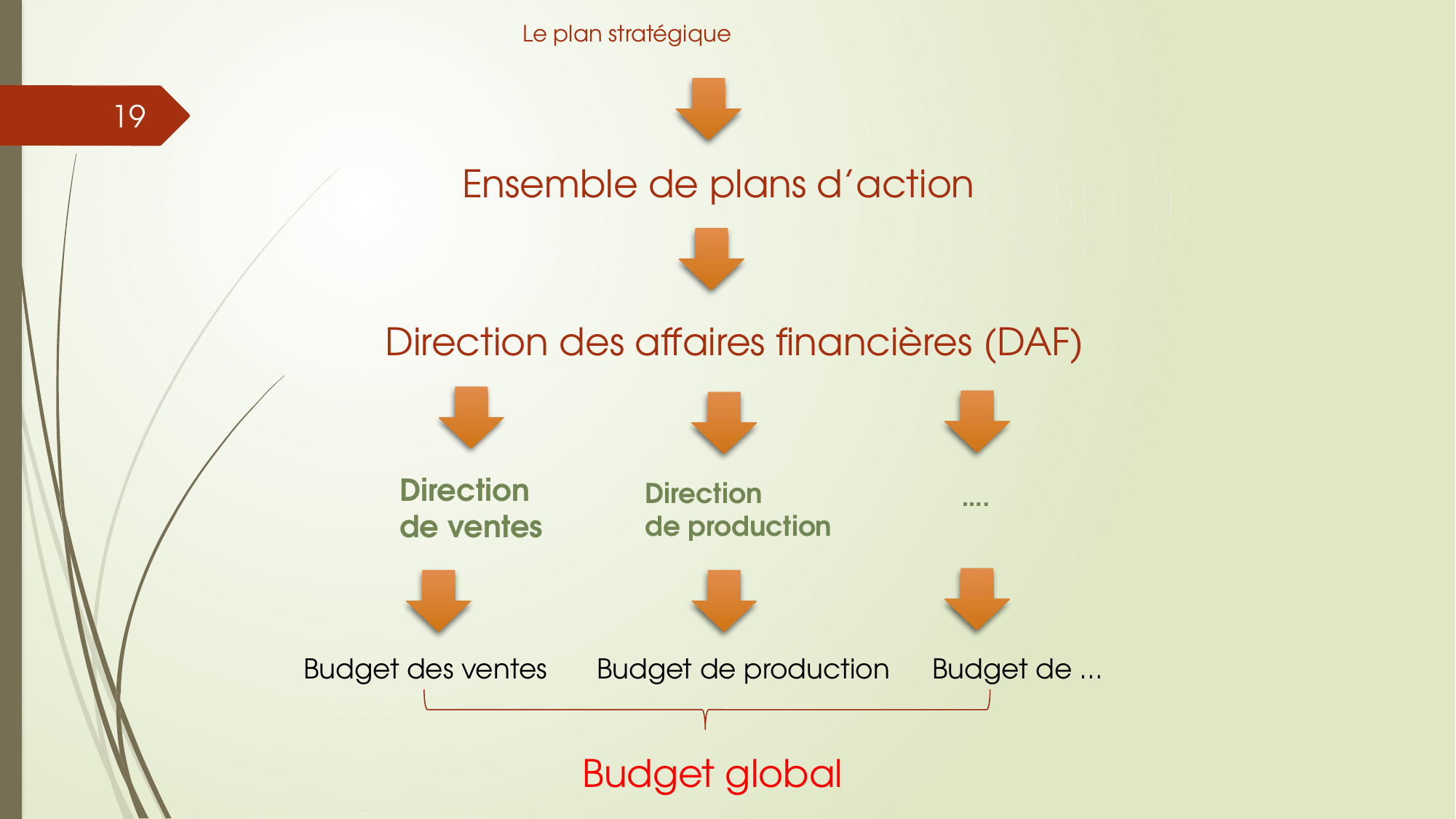

# Le plan stratégique

19
Ensemble de plans d’action

Direction des affaires financières (DAF)

Direction
de ventes
Direction
de production
….

Budget des ventes
Budget de production
Budget de …
Budget global